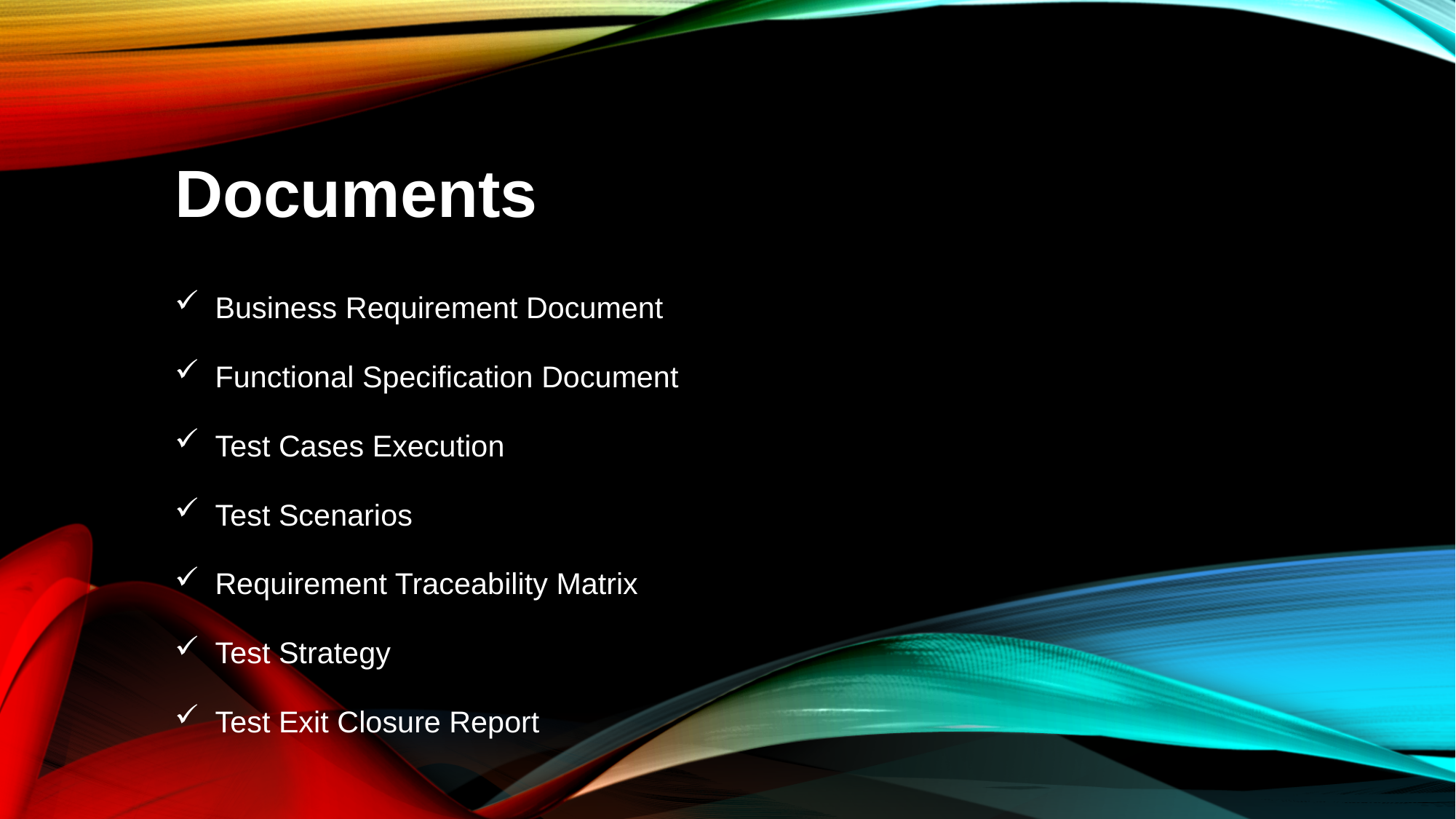

# Documents
Business Requirement Document
Functional Specification Document
Test Cases Execution
Test Scenarios
Requirement Traceability Matrix
Test Strategy
Test Exit Closure Report